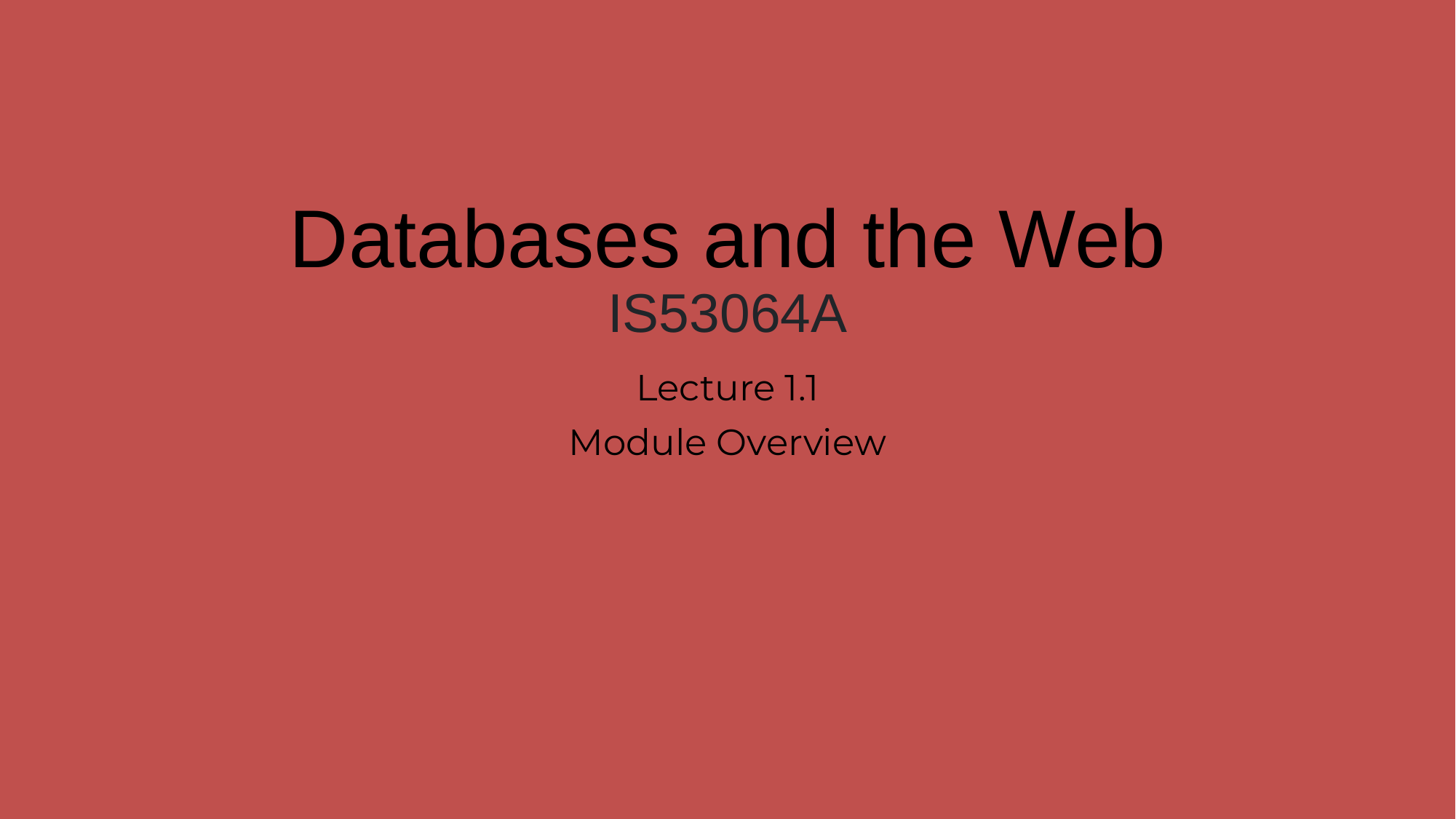

# Databases and the Web IS53064A
Lecture 1.1
Module Overview